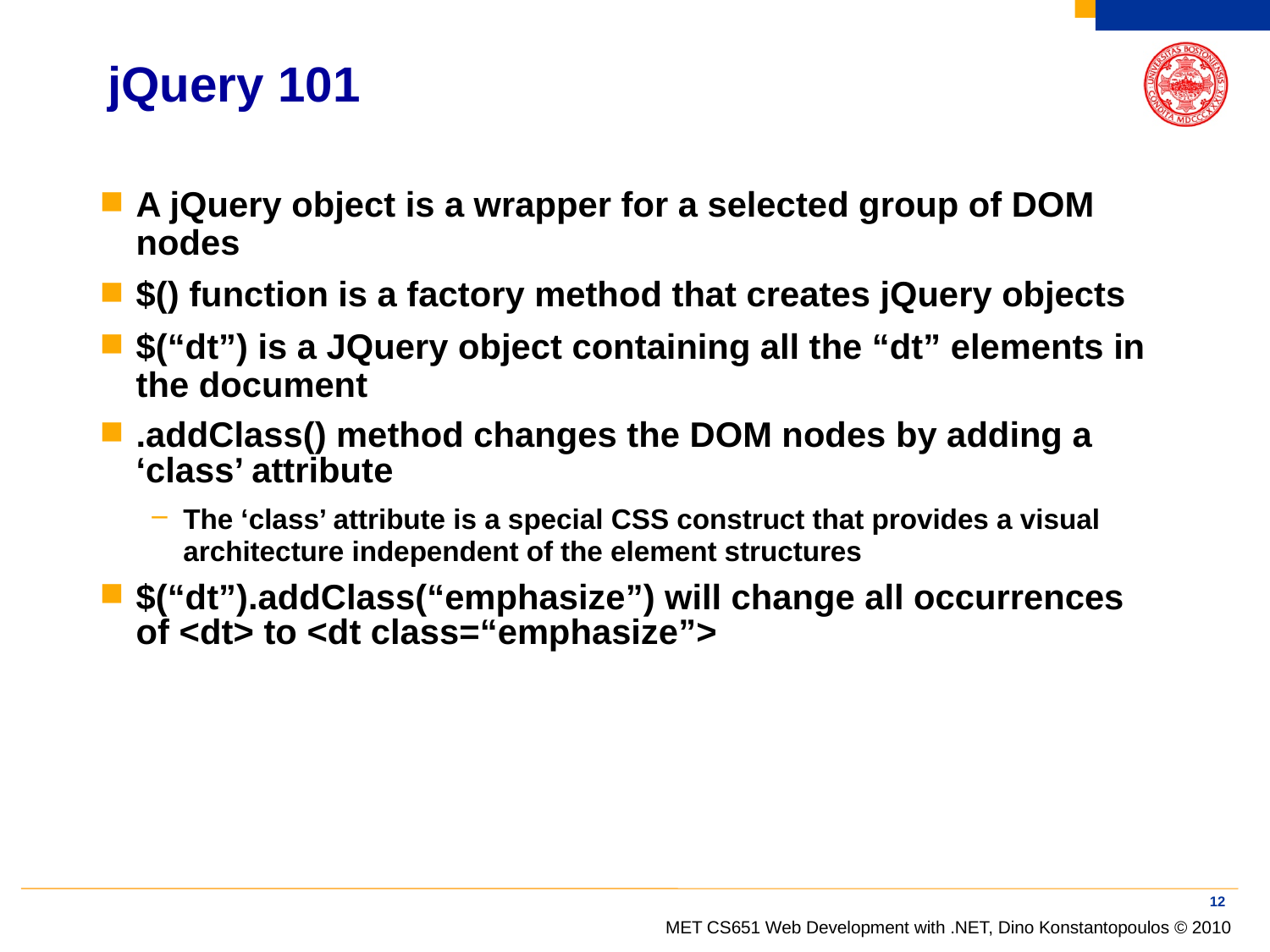

# jQuery 101
A jQuery object is a wrapper for a selected group of DOM nodes
$() function is a factory method that creates jQuery objects
$(“dt”) is a JQuery object containing all the “dt” elements in the document
.addClass() method changes the DOM nodes by adding a ‘class’ attribute
The ‘class’ attribute is a special CSS construct that provides a visual architecture independent of the element structures
$(“dt”).addClass(“emphasize”) will change all occurrences of <dt> to <dt class=“emphasize”>

12